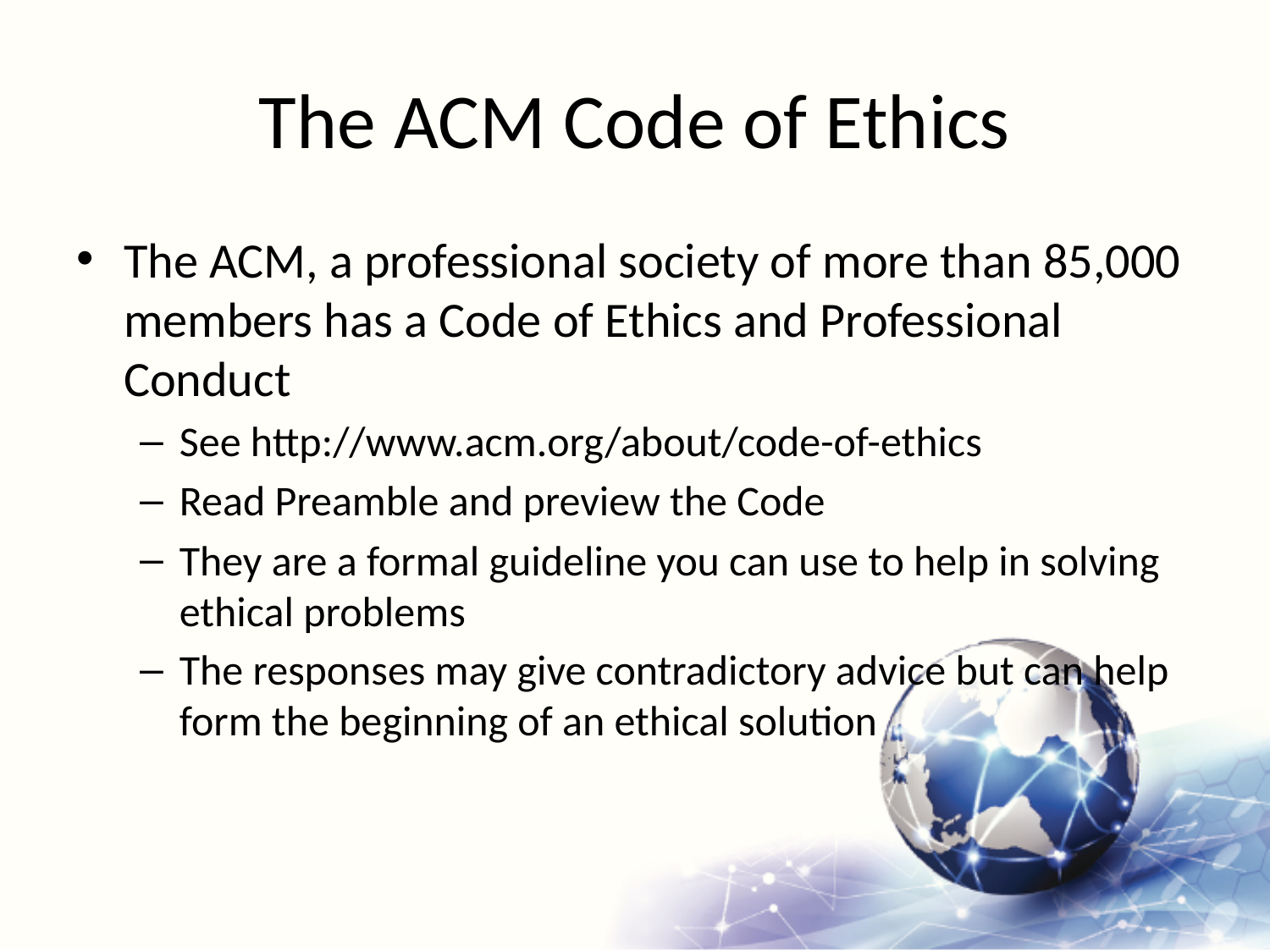

# The ACM Code of Ethics
The ACM, a professional society of more than 85,000 members has a Code of Ethics and Professional Conduct
See http://www.acm.org/about/code-of-ethics
Read Preamble and preview the Code
They are a formal guideline you can use to help in solving ethical problems
The responses may give contradictory advice but can help form the beginning of an ethical solution